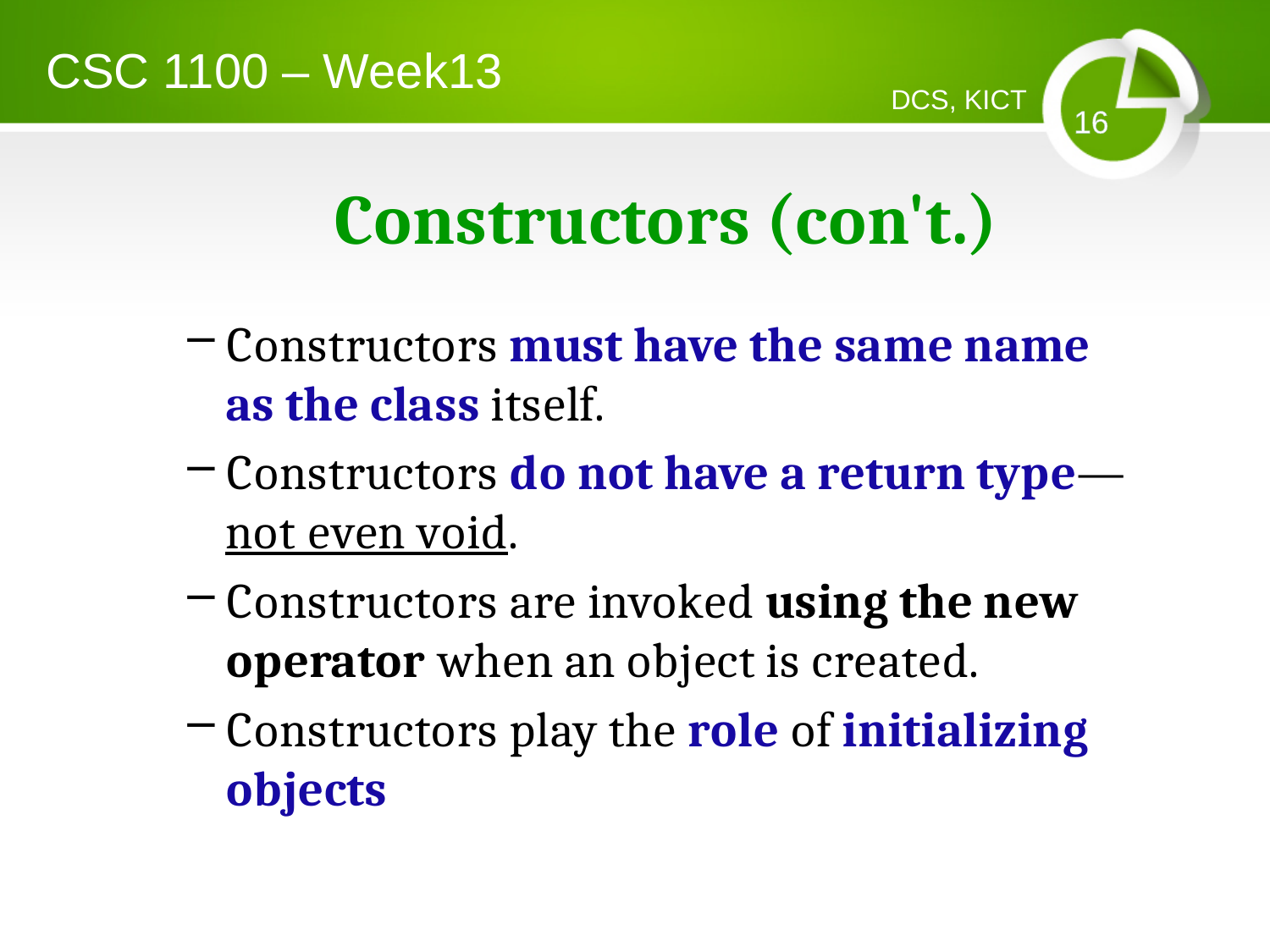

CSC 1100 – Week13
DCS, KICT
16
Constructors (con't.)
Constructors must have the same name as the class itself.
Constructors do not have a return type—not even void.
Constructors are invoked using the new operator when an object is created.
Constructors play the role of initializing objects